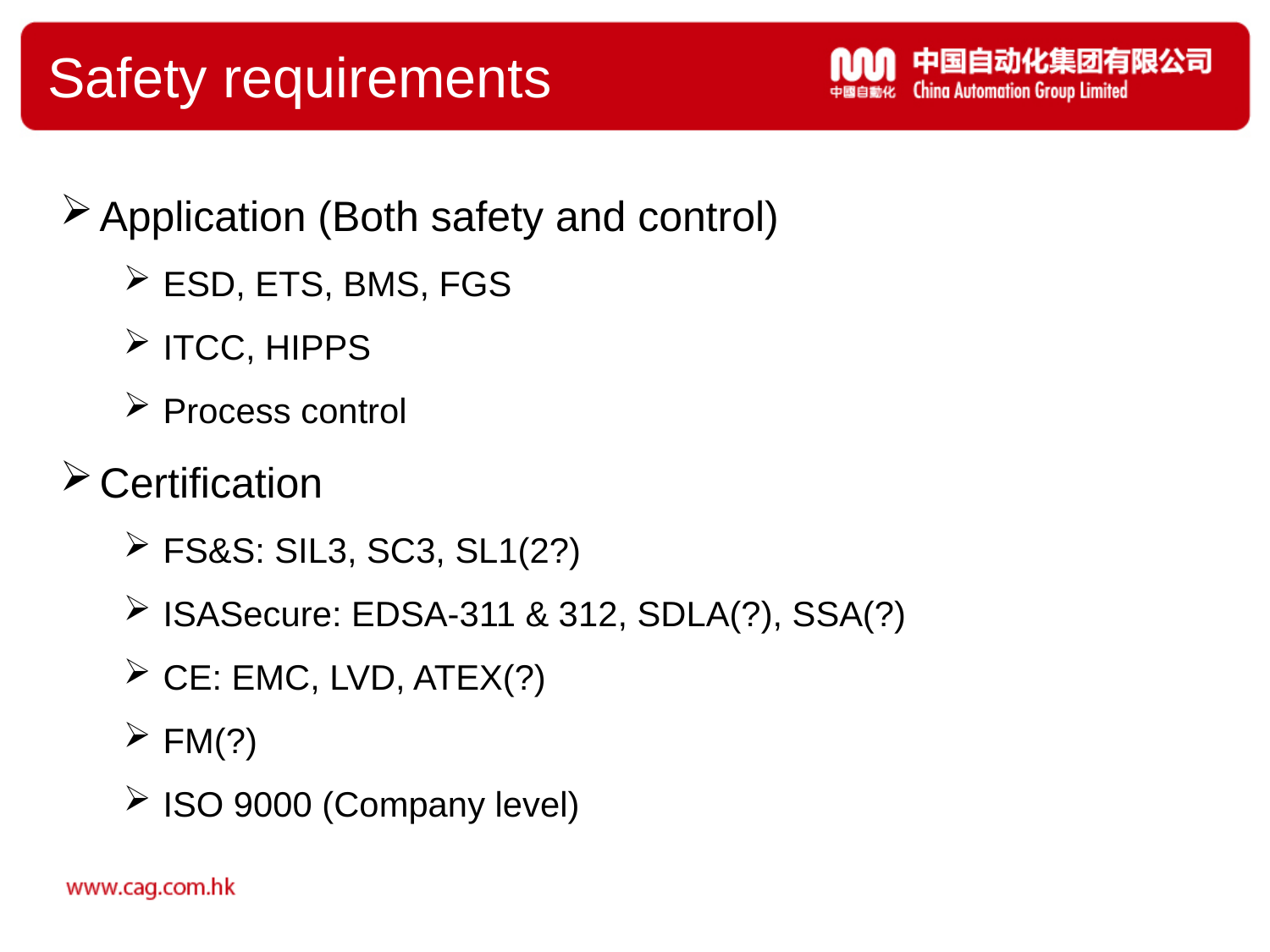

# Safety requirements

Application (Both safety and control)
ESD, ETS, BMS, FGS
ITCC, HIPPS
Process control
Certification
FS&S: SIL3, SC3, SL1(2?)
ISASecure: EDSA-311 & 312, SDLA(?), SSA(?)
CE: EMC, LVD, ATEX(?)
FM(?)
ISO 9000 (Company level)